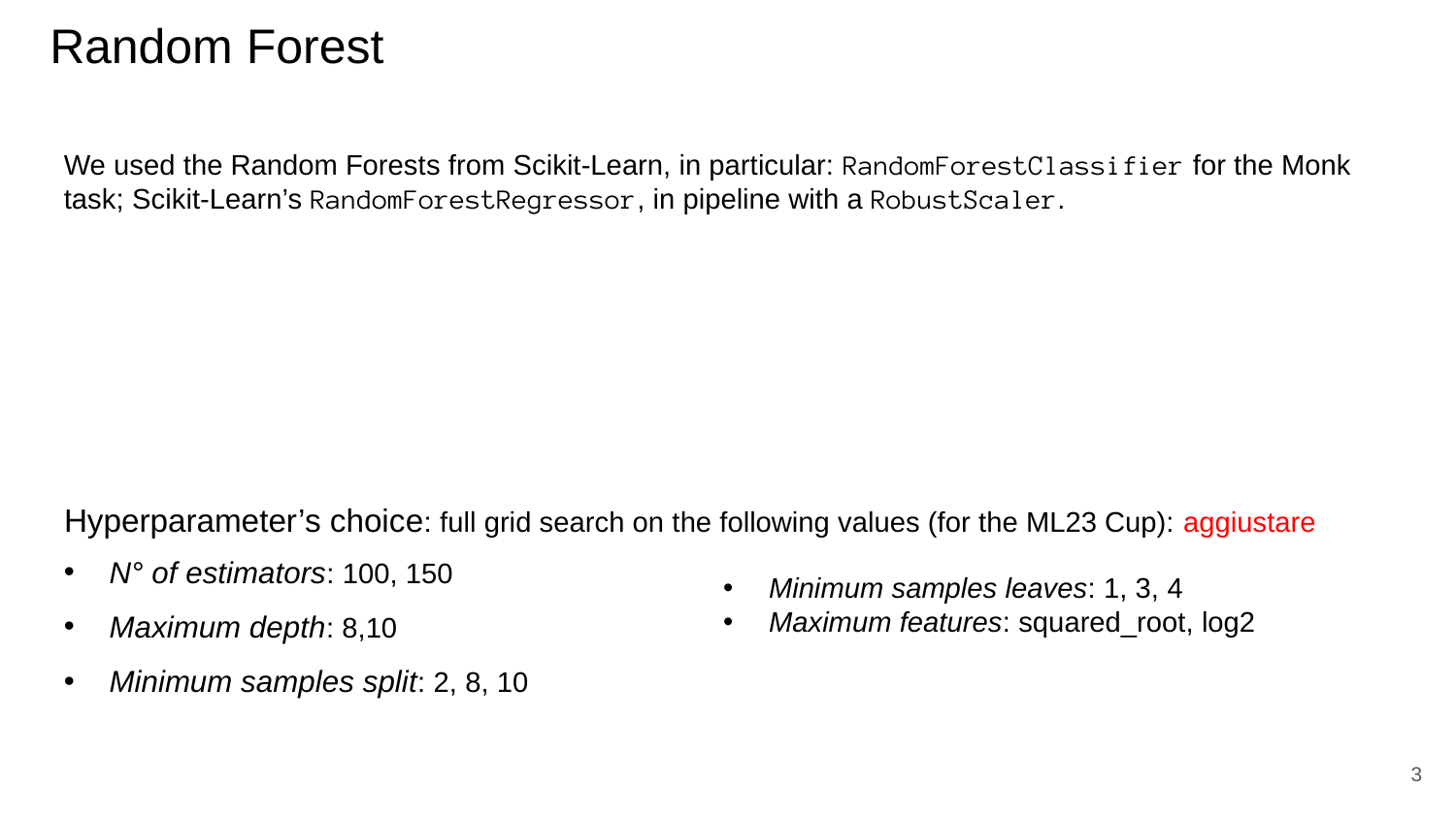

# Random Forest
We used the Random Forests from Scikit-Learn, in particular: RandomForestClassifier for the Monk task; Scikit-Learn’s RandomForestRegressor, in pipeline with a RobustScaler.
Hyperparameter’s choice: full grid search on the following values (for the ML23 Cup): aggiustare
N° of estimators: 100, 150
Maximum depth: 8,10
Minimum samples split: 2, 8, 10

Minimum samples leaves: 1, 3, 4
Maximum features: squared_root, log2
3